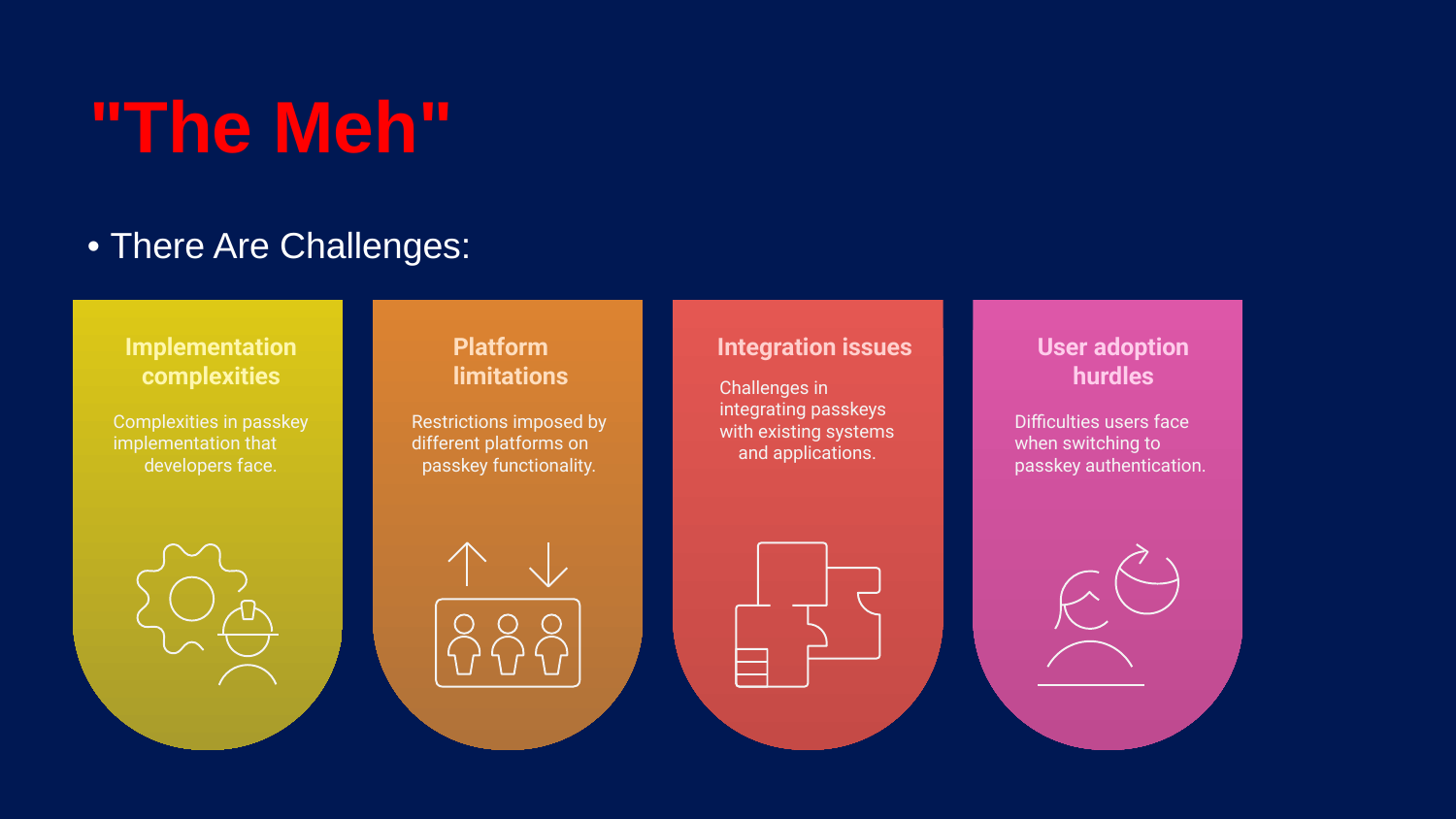

"The Meh"
• There Are Challenges:

Implementation
complexities
Platform
limitations
Integration issues
User adoption
hurdles
Challenges in
integrating passkeys
with existing systems
and applications.
Complexities in passkey
implementation that
developers face.
Restrictions imposed by
different platforms on
passkey functionality.
Difficulties users face
when switching to
passkey authentication.